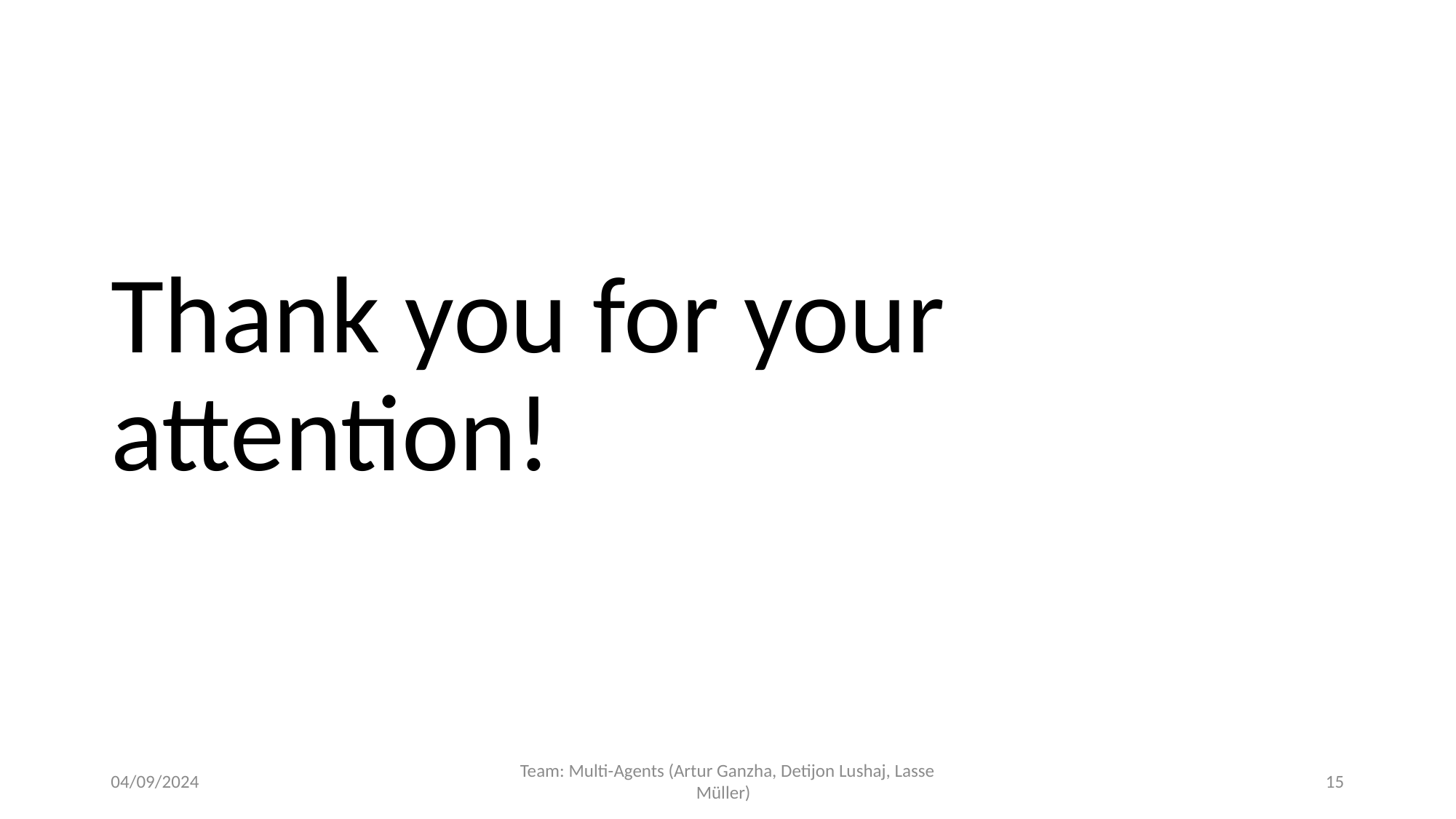

# Thank you for your attention!
04/09/2024
Team: Multi-Agents (Artur Ganzha, Detijon Lushaj, Lasse Müller)
15